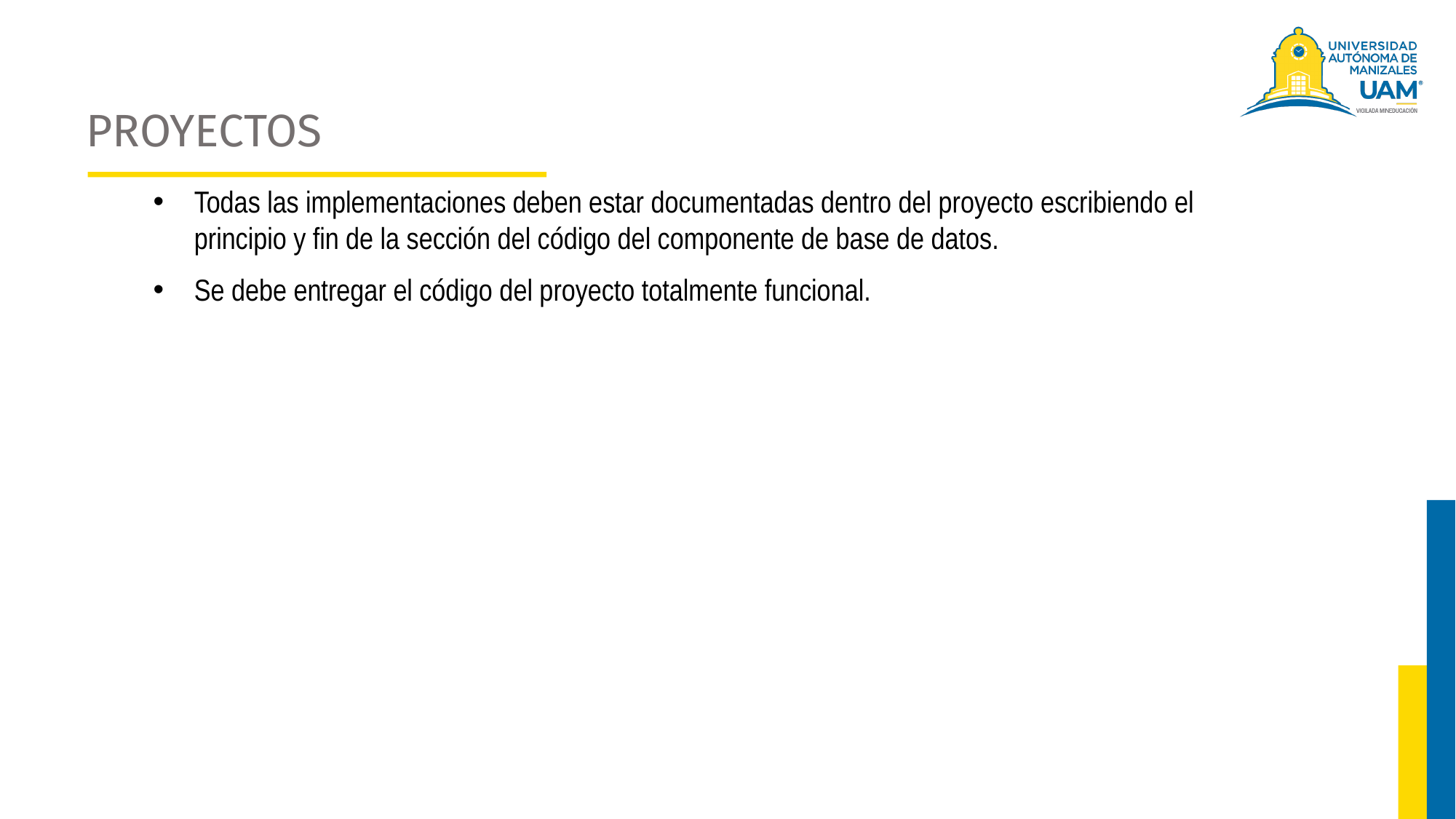

# PROYECTOS

Todas las implementaciones deben estar documentadas dentro del proyecto escribiendo el principio y fin de la sección del código del componente de base de datos.
Se debe entregar el código del proyecto totalmente funcional.